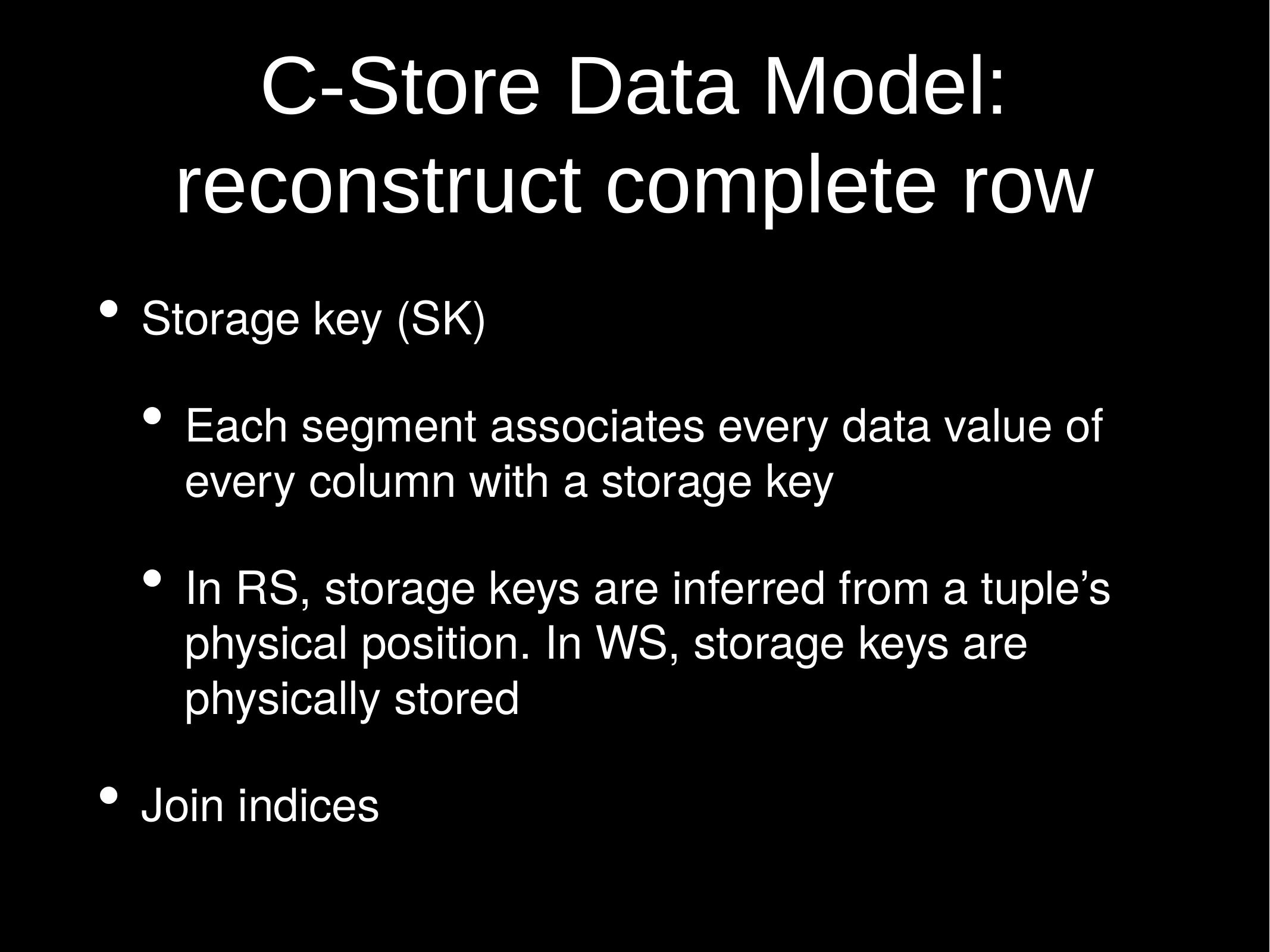

# C-Store Data Model: reconstruct complete row
Storage key (SK)
Each segment associates every data value of every column with a storage key
In RS, storage keys are inferred from a tuple’s physical position. In WS, storage keys are physically stored
Join indices